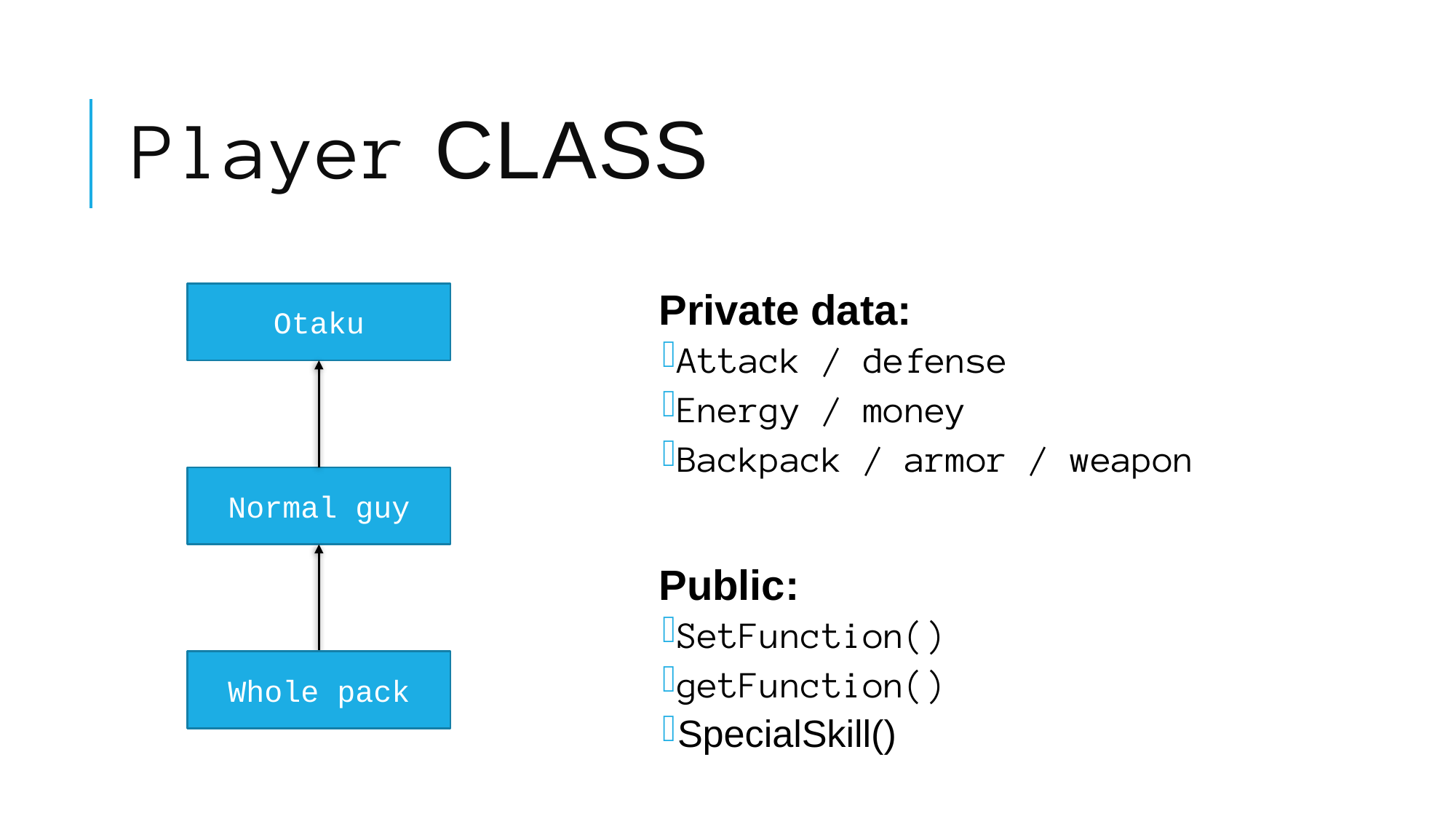

# Player Class
Private data:
Attack / defense
Energy / money
Backpack / armor / weapon

Public:
SetFunction()
getFunction()
SpecialSkill()
Otaku
Normal guy
Whole pack